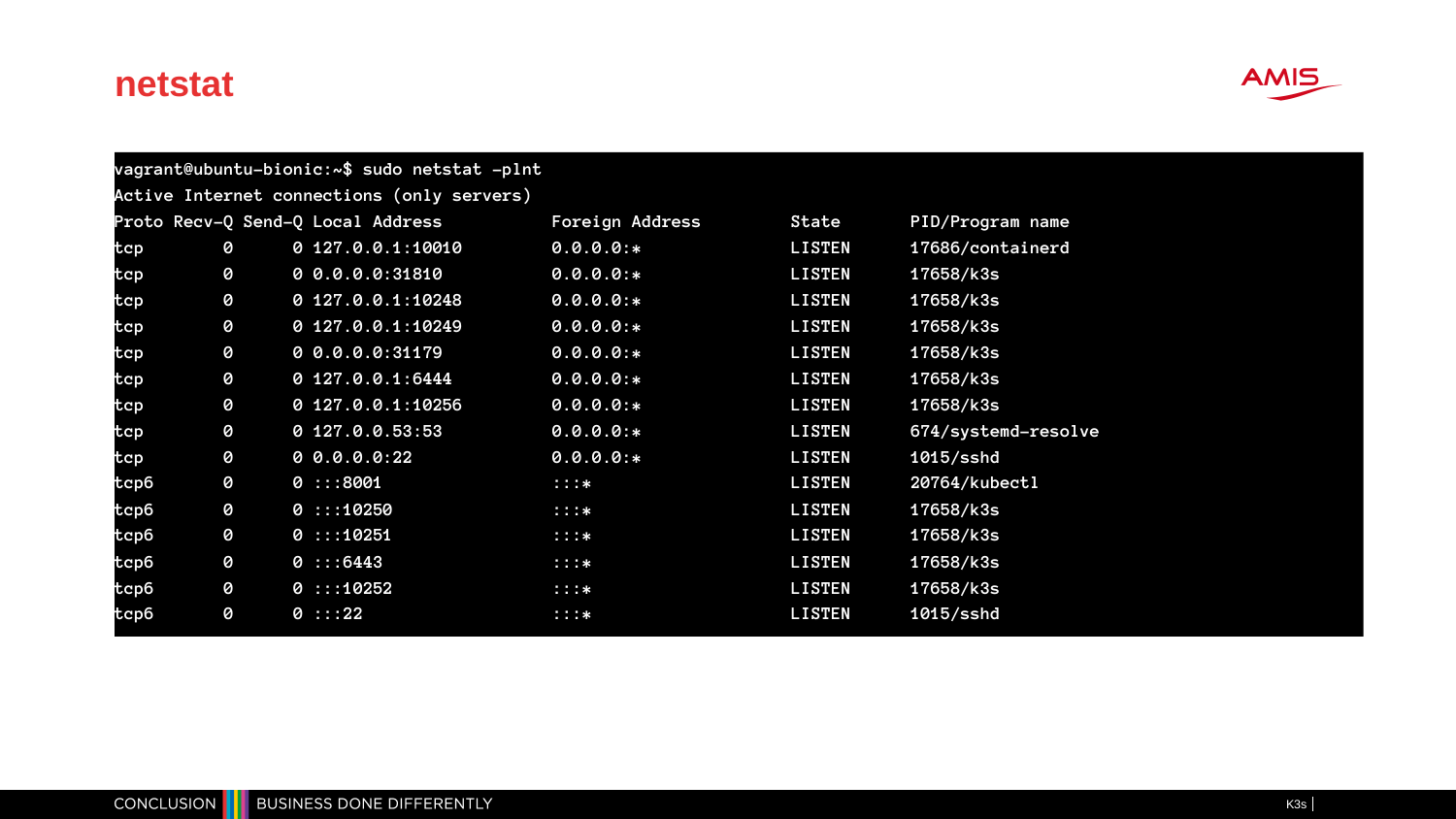

# netstat
vagrant@ubuntu-bionic:~$ sudo netstat -plnt
Active Internet connections (only servers)
Proto Recv-Q Send-Q Local Address           Foreign Address         State       PID/Program name
tcp        0      0 127.0.0.1:10010         0.0.0.0:*               LISTEN      17686/containerd
tcp        0      0 0.0.0.0:31810           0.0.0.0:*               LISTEN      17658/k3s
tcp        0      0 127.0.0.1:10248         0.0.0.0:*               LISTEN      17658/k3s
tcp        0      0 127.0.0.1:10249         0.0.0.0:*               LISTEN      17658/k3s
tcp        0      0 0.0.0.0:31179           0.0.0.0:*               LISTEN      17658/k3s
tcp        0      0 127.0.0.1:6444          0.0.0.0:*               LISTEN      17658/k3s
tcp        0      0 127.0.0.1:10256         0.0.0.0:*               LISTEN      17658/k3s
tcp        0      0 127.0.0.53:53           0.0.0.0:*               LISTEN      674/systemd-resolve
tcp        0      0 0.0.0.0:22              0.0.0.0:*               LISTEN      1015/sshd
tcp6       0      0 :::8001                 :::*                    LISTEN      20764/kubectl
tcp6       0      0 :::10250                :::*                    LISTEN      17658/k3s
tcp6       0      0 :::10251                :::*                    LISTEN      17658/k3s
tcp6       0      0 :::6443                 :::*                    LISTEN      17658/k3s
tcp6       0      0 :::10252                :::*                    LISTEN      17658/k3s
tcp6       0      0 :::22                   :::*                    LISTEN      1015/sshd
K3s